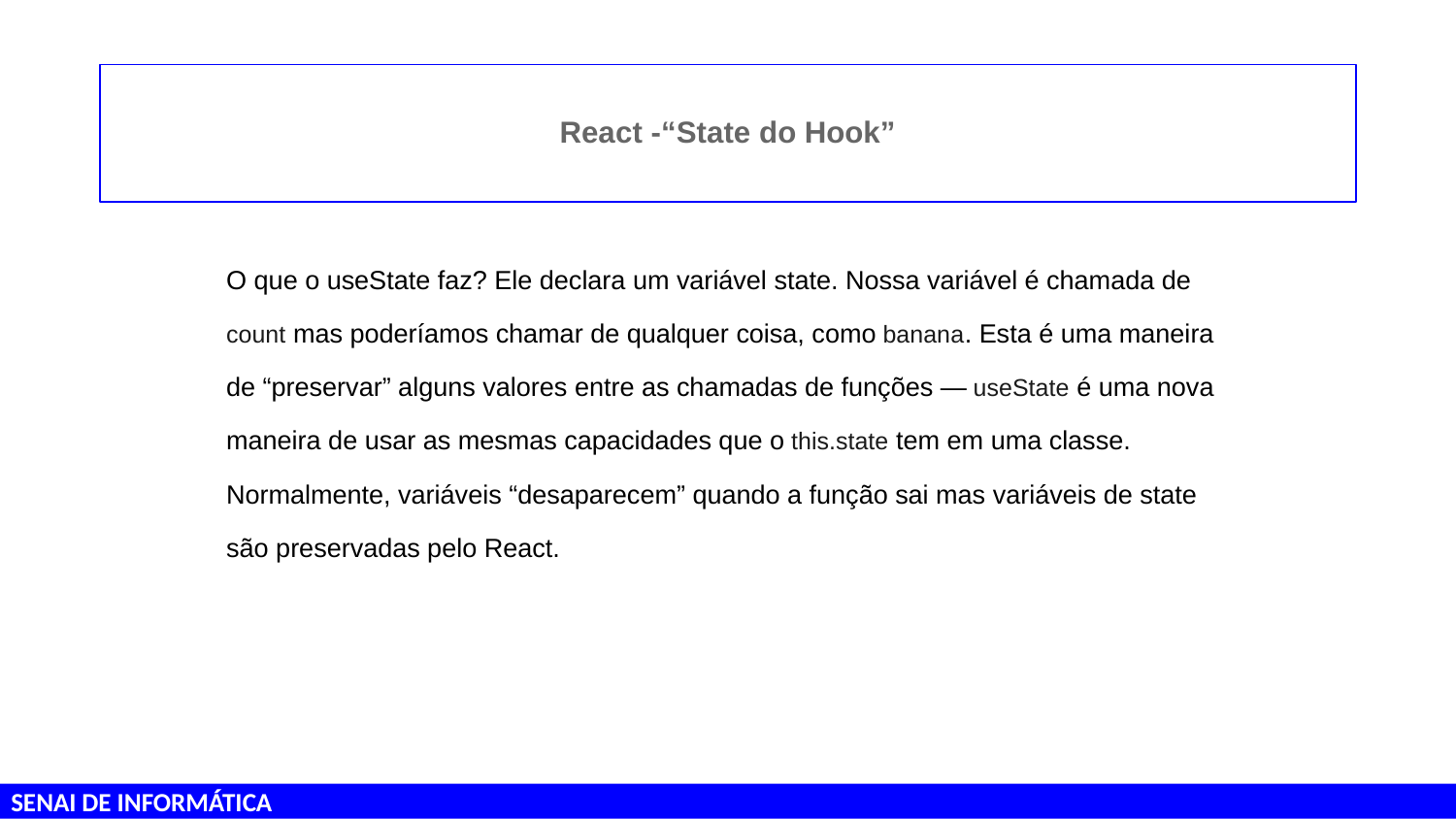

# React -“State do Hook”
O que o useState faz? Ele declara um variável state. Nossa variável é chamada de count mas poderíamos chamar de qualquer coisa, como banana. Esta é uma maneira de “preservar” alguns valores entre as chamadas de funções — useState é uma nova maneira de usar as mesmas capacidades que o this.state tem em uma classe. Normalmente, variáveis “desaparecem” quando a função sai mas variáveis de state são preservadas pelo React.